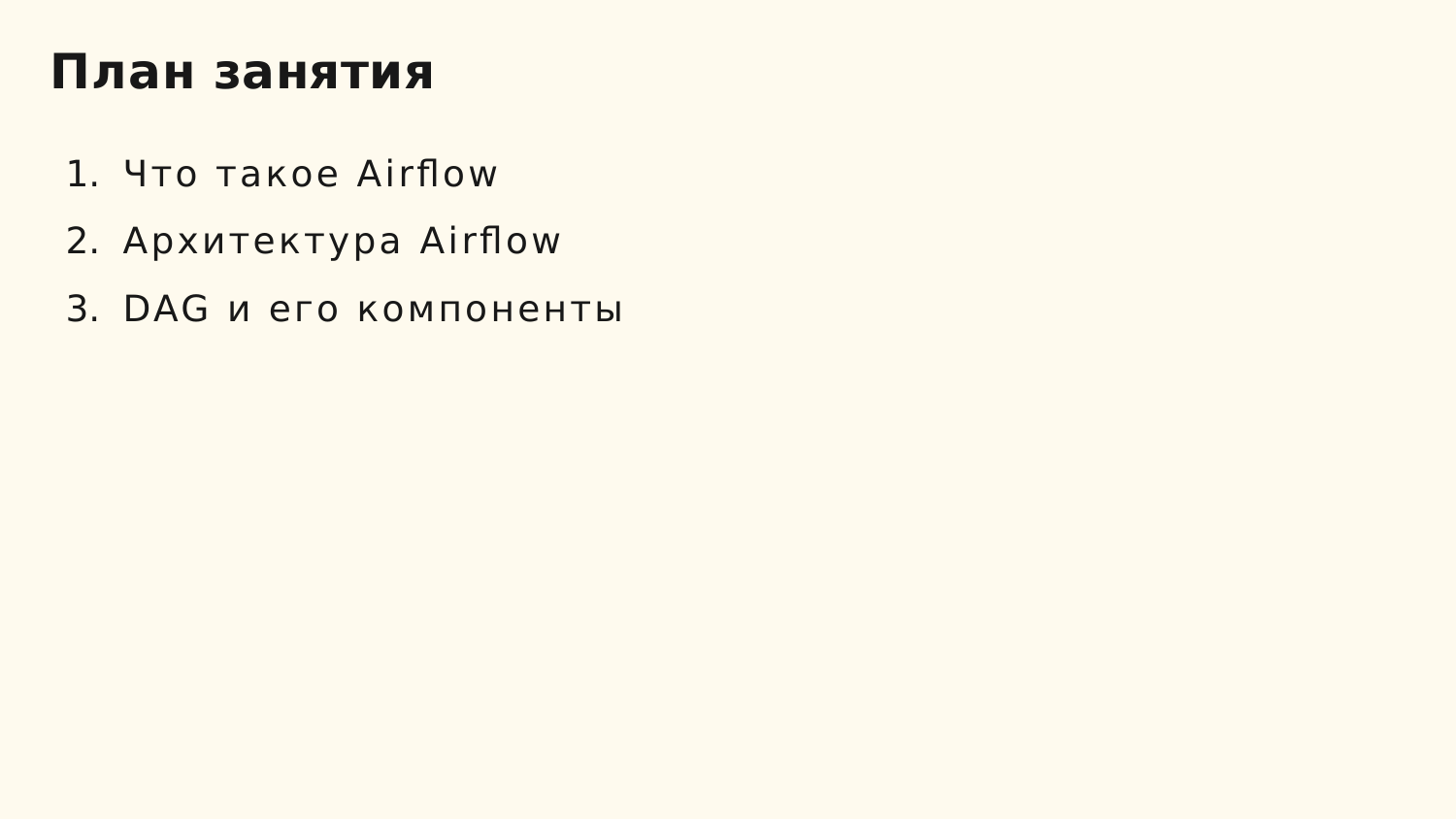

# План занятия
Что такое Airflow
Архитектура Airflow
DAG и его компоненты